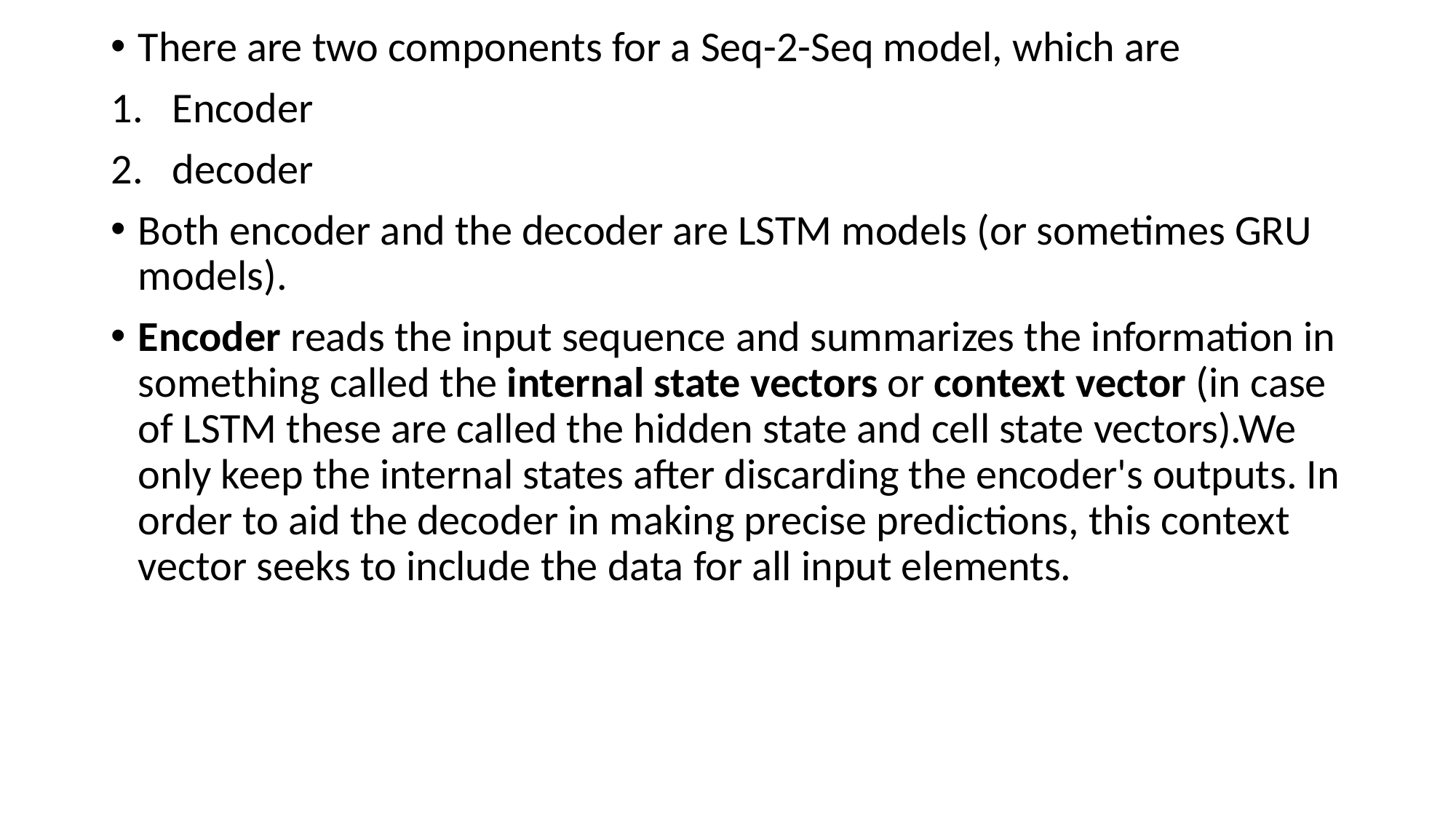

There are two components for a Seq-2-Seq model, which are
Encoder
decoder
Both encoder and the decoder are LSTM models (or sometimes GRU models).
Encoder reads the input sequence and summarizes the information in something called the internal state vectors or context vector (in case of LSTM these are called the hidden state and cell state vectors).We only keep the internal states after discarding the encoder's outputs. In order to aid the decoder in making precise predictions, this context vector seeks to include the data for all input elements.